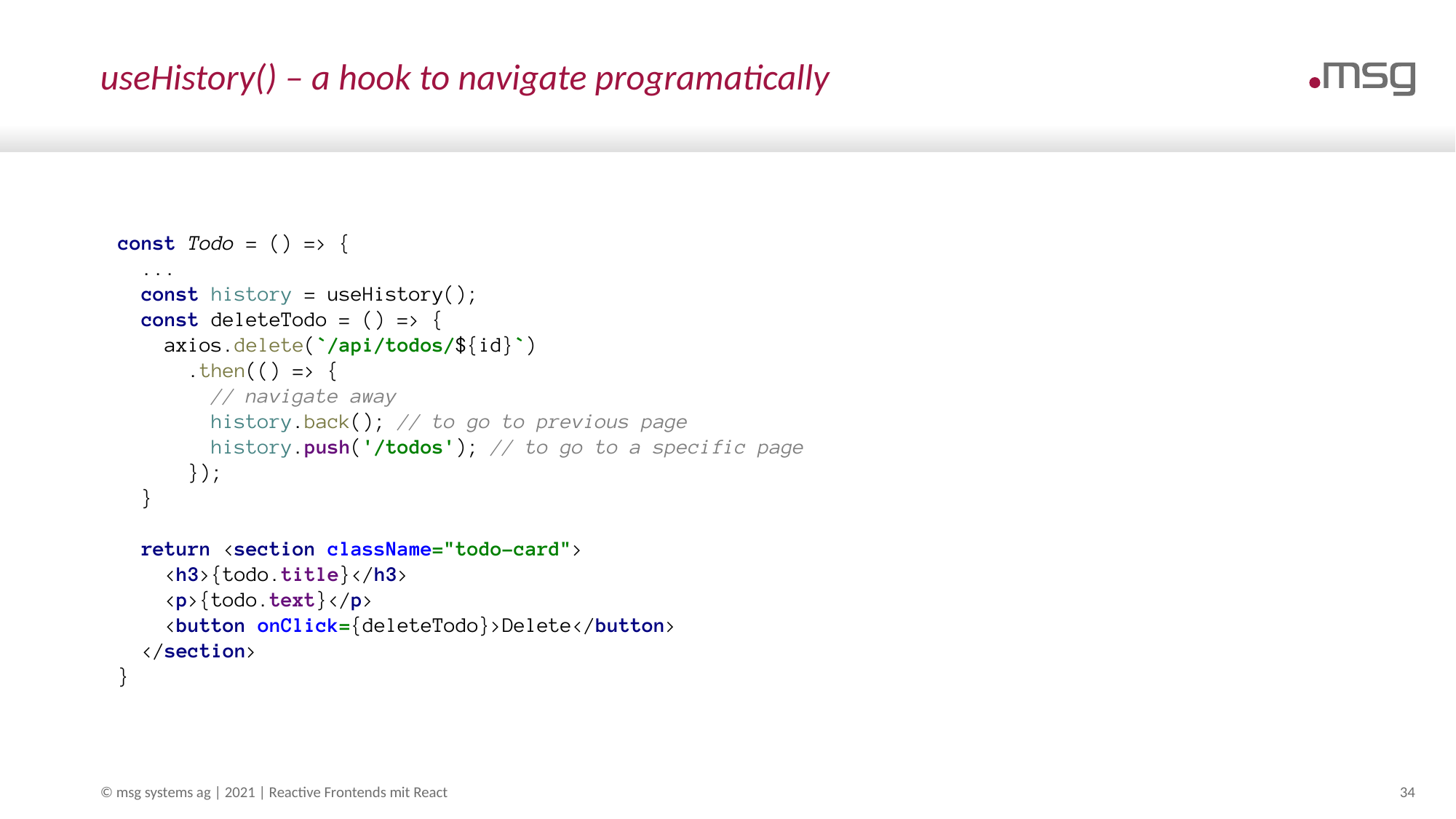

# useHistory() – a hook to navigate programatically

const Todo = () => {
  ...
  const history = useHistory();
  const deleteTodo = () => {
    axios.delete(`/api/todos/${id}`)
      .then(() => {
        // navigate away
        history.back(); // to go to previous page
        history.push('/todos'); // to go to a specific page
      });
  }
  return <section className="todo-card">
    <h3>{todo.title}</h3>
    <p>{todo.text}</p>
    <button onClick={deleteTodo}>Delete</button>
  </section>
}
© msg systems ag | 2021 | Reactive Frontends mit React
34